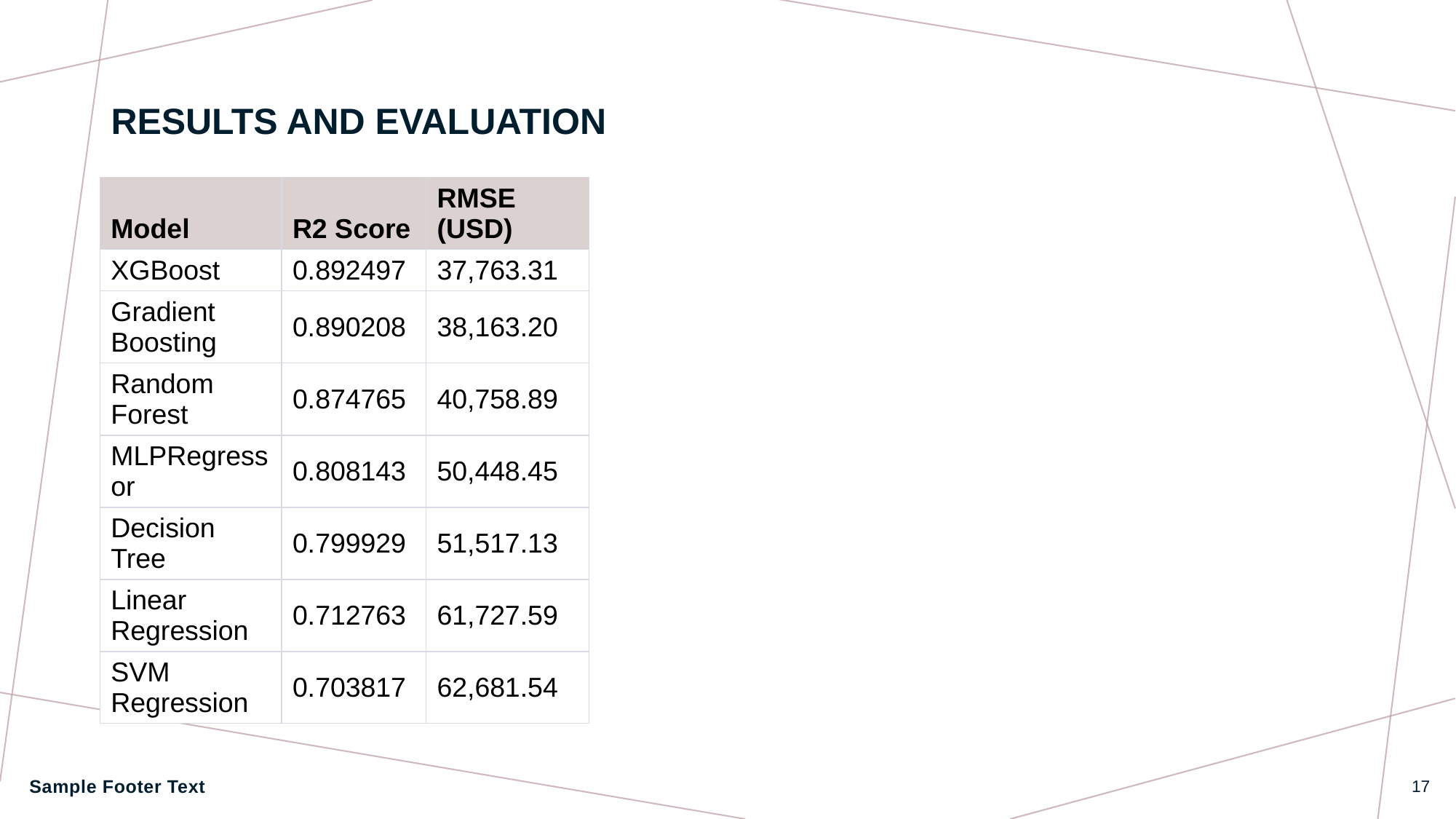

# Results and Evaluation
| Model | R2 Score | RMSE (USD) |
| --- | --- | --- |
| XGBoost | 0.892497 | 37,763.31 |
| Gradient Boosting | 0.890208 | 38,163.20 |
| Random Forest | 0.874765 | 40,758.89 |
| MLPRegressor | 0.808143 | 50,448.45 |
| Decision Tree | 0.799929 | 51,517.13 |
| Linear Regression | 0.712763 | 61,727.59 |
| SVM Regression | 0.703817 | 62,681.54 |

Sample Footer Text
17